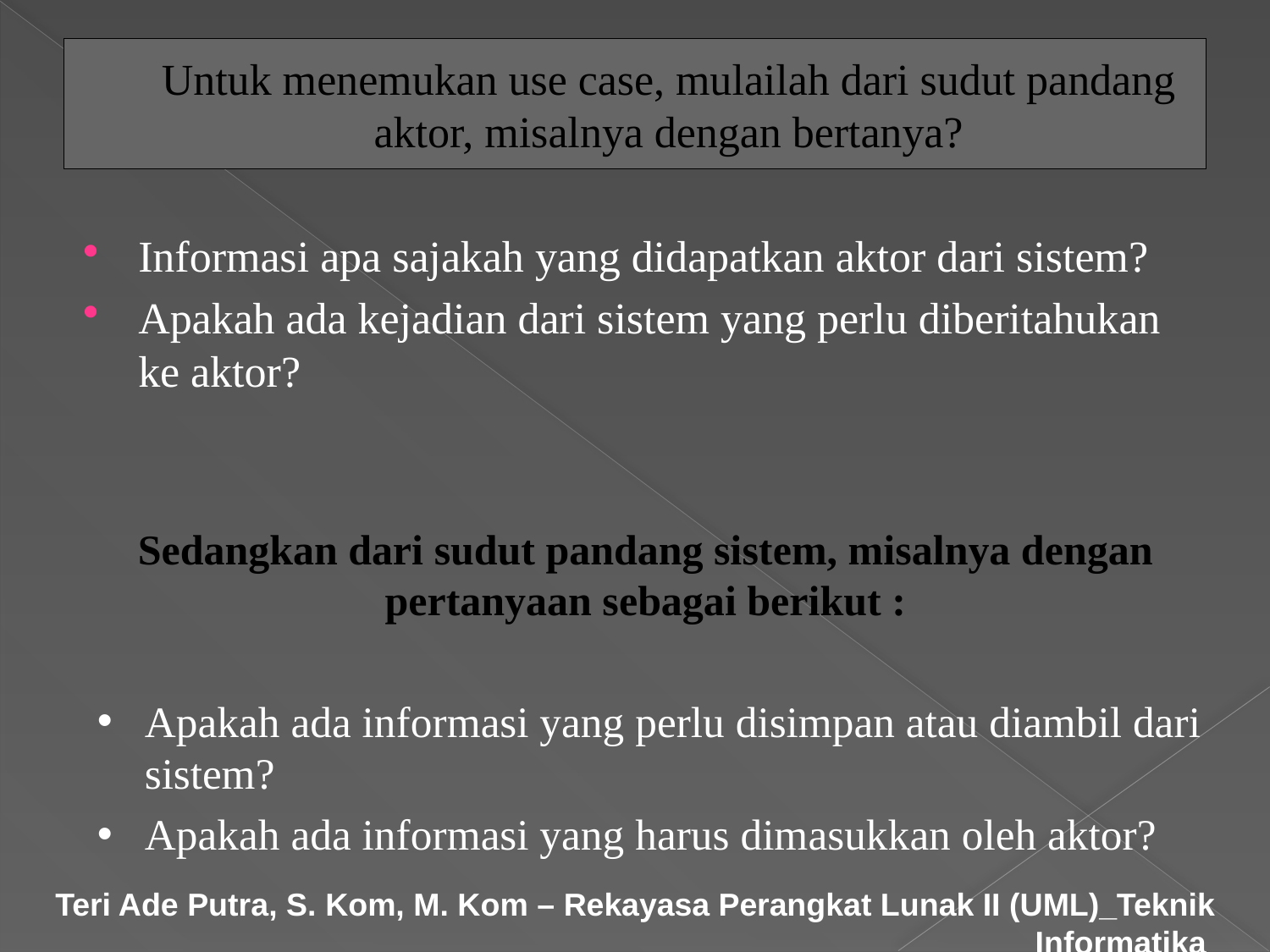

# Untuk menemukan use case, mulailah dari sudut pandang aktor, misalnya dengan bertanya?
Informasi apa sajakah yang didapatkan aktor dari sistem?
Apakah ada kejadian dari sistem yang perlu diberitahukan ke aktor?
Sedangkan dari sudut pandang sistem, misalnya dengan pertanyaan sebagai berikut :
Apakah ada informasi yang perlu disimpan atau diambil dari sistem?
Apakah ada informasi yang harus dimasukkan oleh aktor?
Teri Ade Putra, S. Kom, M. Kom – Rekayasa Perangkat Lunak II (UML)_Teknik Informatika